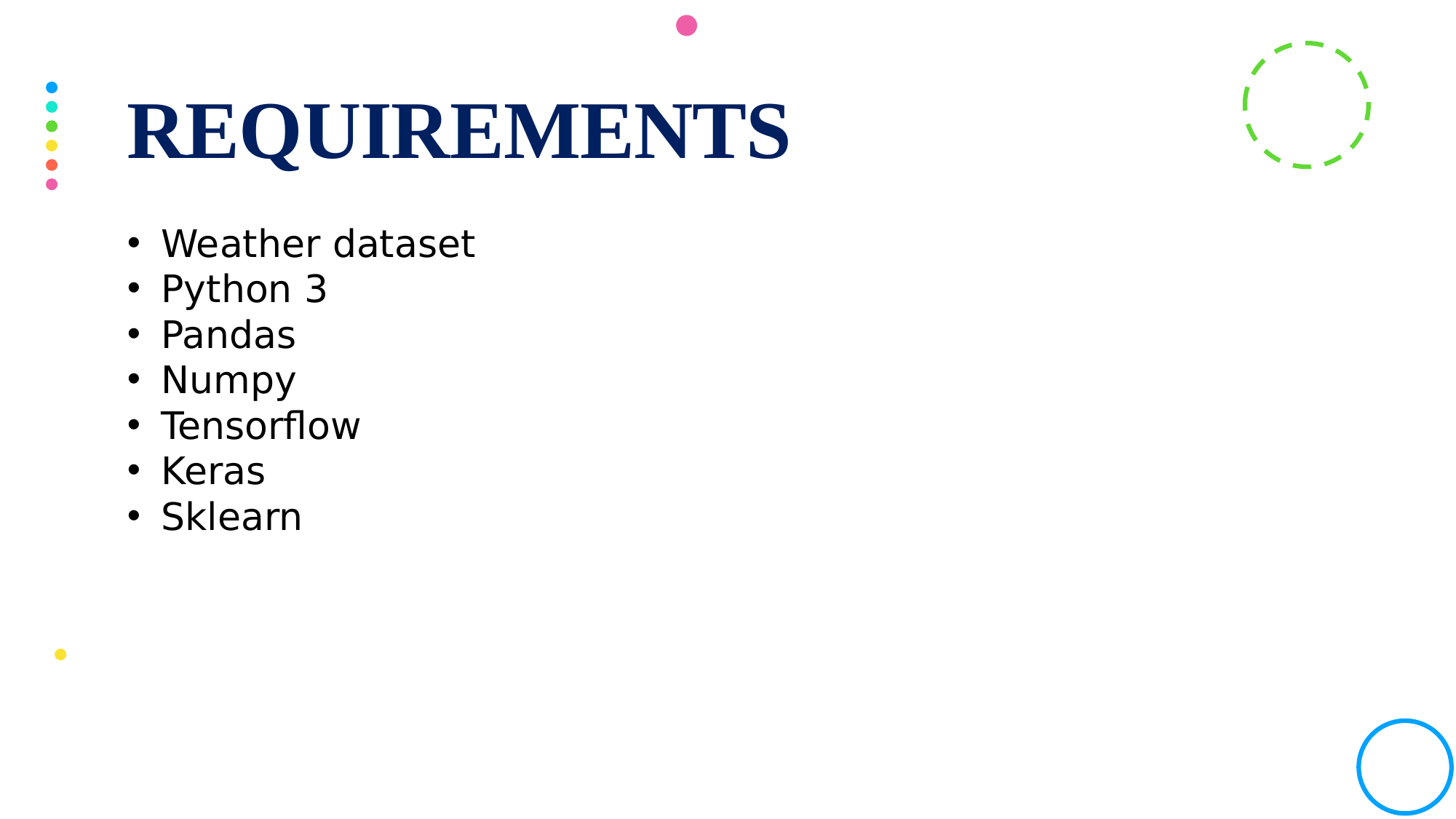

# REQUIREMENTS
Weather dataset
Python 3
Pandas
Numpy
Tensorflow
Keras
Sklearn